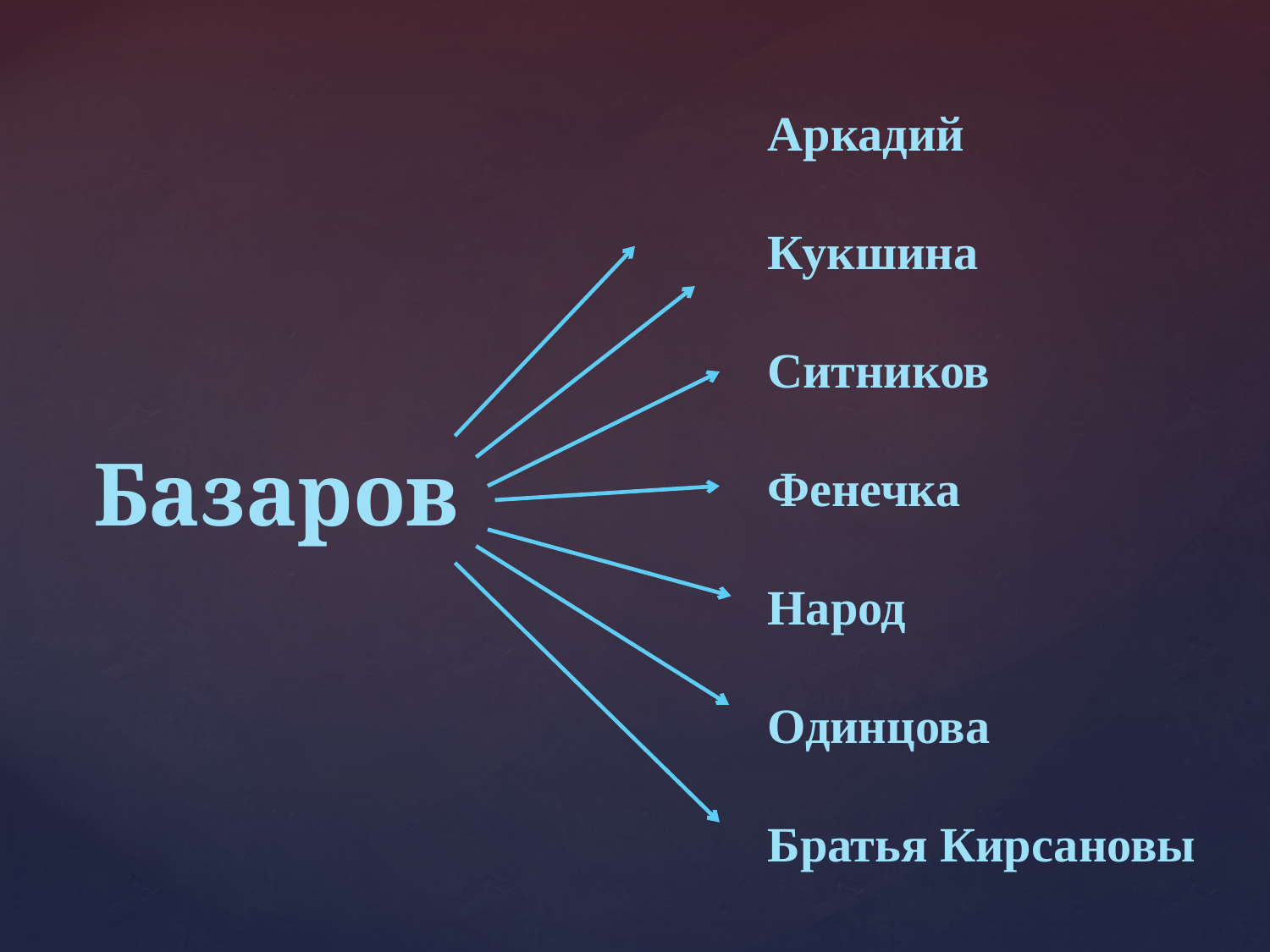

Аркадий

Кукшина

Ситников

Фенечка

Народ

Одинцова

Братья Кирсановы

# Базаров